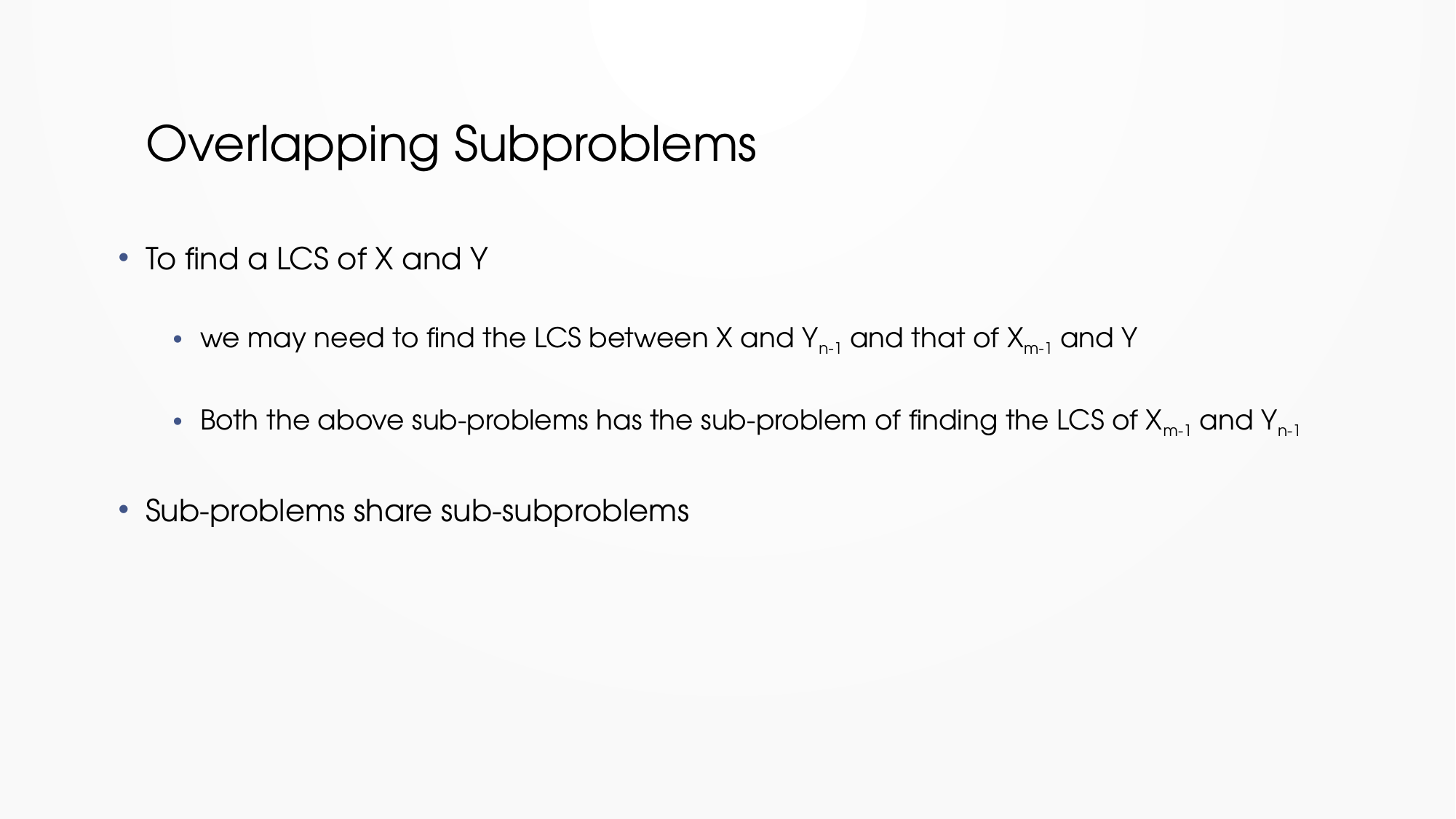

16
# Overlapping Subproblems
To find a LCS of X and Y
we may need to find the LCS between X and Yn-1 and that of Xm-1 and Y
Both the above sub-problems has the sub-problem of finding the LCS of Xm-1 and Yn-1
Sub-problems share sub-subproblems